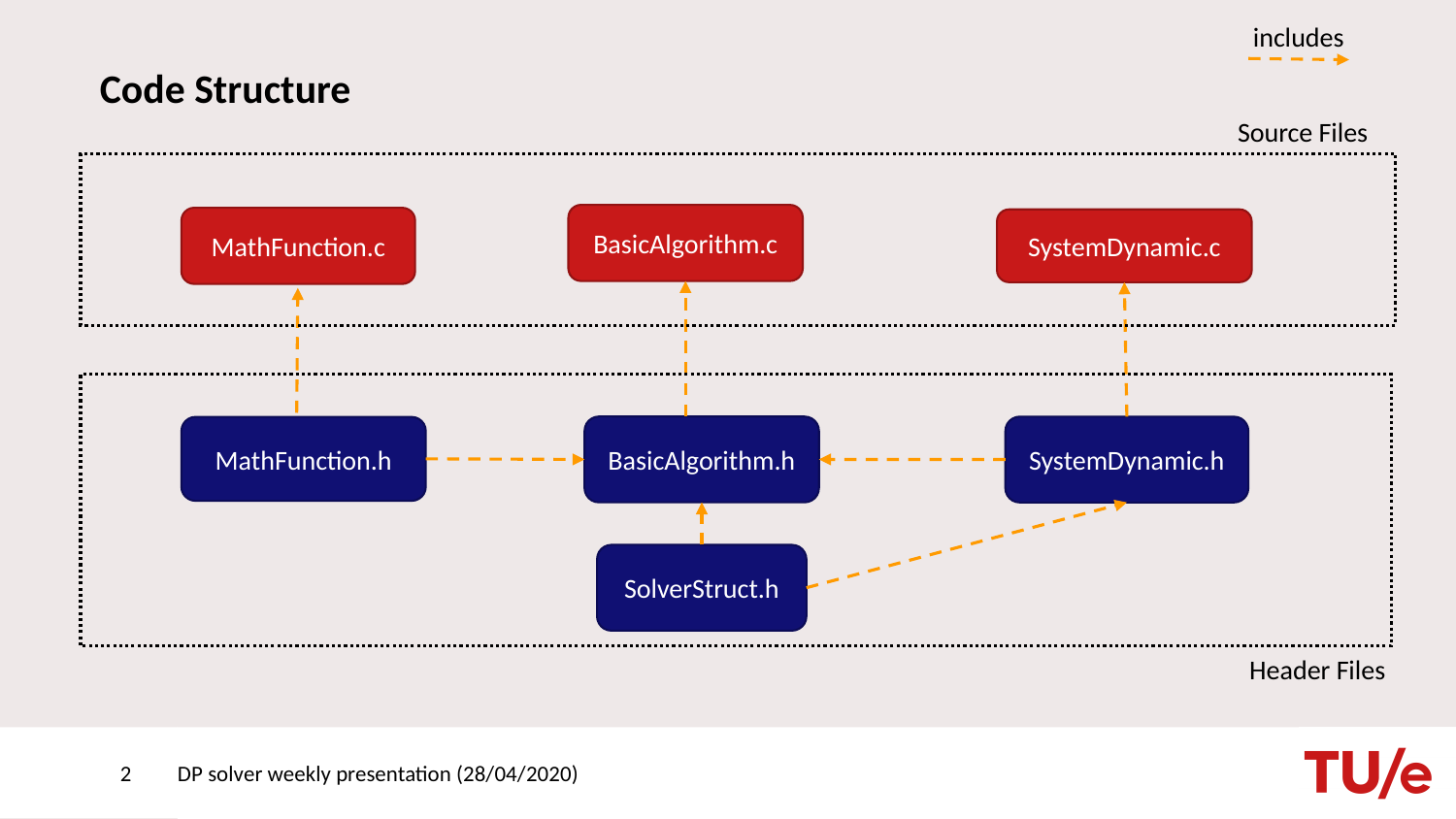

includes
# Code Structure
Source Files

BasicAlgorithm.c
MathFunction.c
SystemDynamic.c

BasicAlgorithm.h
SystemDynamic.h
MathFunction.h
SolverStruct.h
Header Files
2
DP solver weekly presentation (28/04/2020)